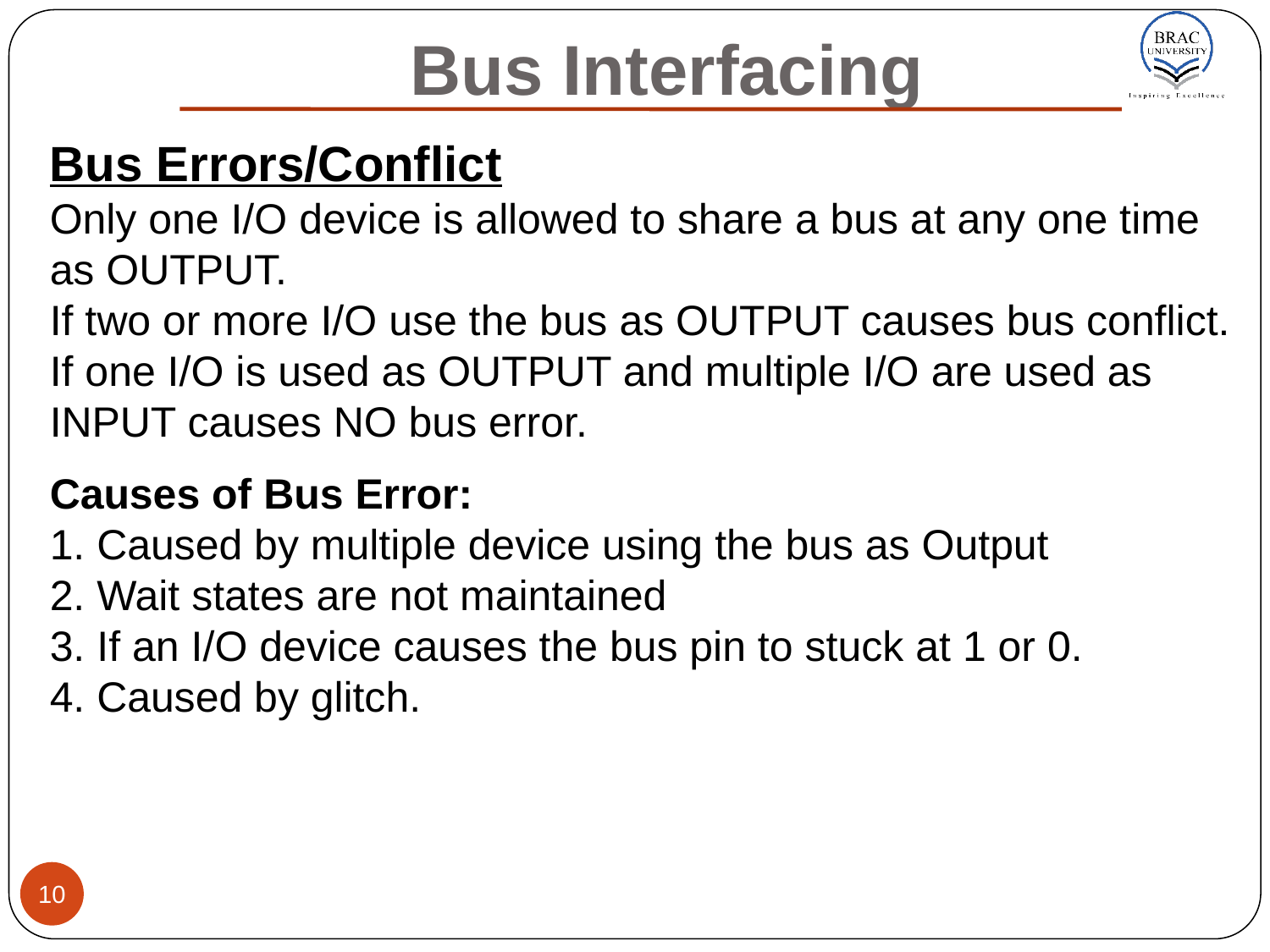

# Bus Interfacing
Bus Errors/Conflict
Only one I/O device is allowed to share a bus at any one time as OUTPUT.
If two or more I/O use the bus as OUTPUT causes bus conflict.
If one I/O is used as OUTPUT and multiple I/O are used as INPUT causes NO bus error.
Causes of Bus Error:
1. Caused by multiple device using the bus as Output
2. Wait states are not maintained
3. If an I/O device causes the bus pin to stuck at 1 or 0.
4. Caused by glitch.

10